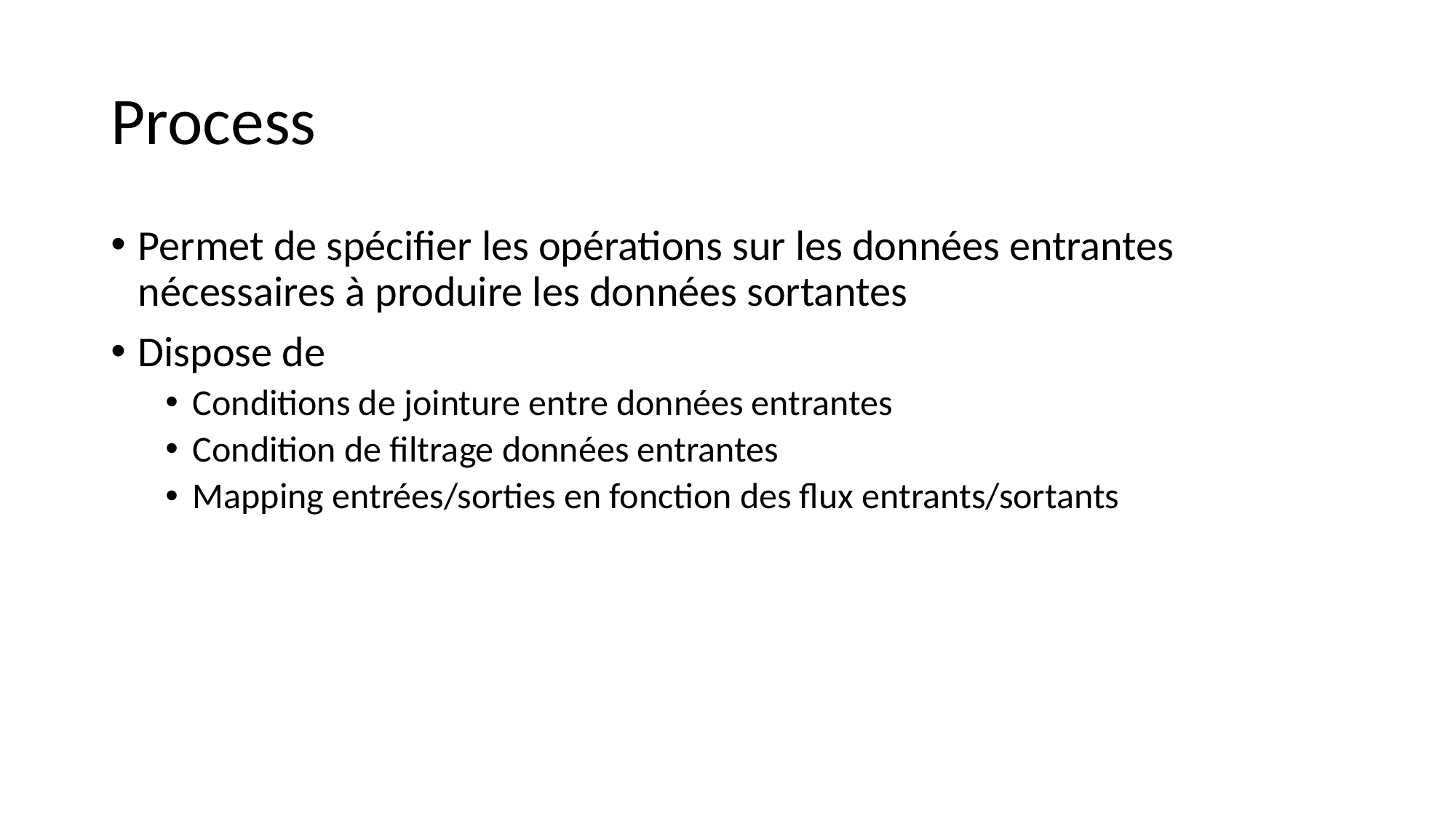

# Process
Permet de spécifier les opérations sur les données entrantes nécessaires à produire les données sortantes
Dispose de
Conditions de jointure entre données entrantes
Condition de filtrage données entrantes
Mapping entrées/sorties en fonction des flux entrants/sortants